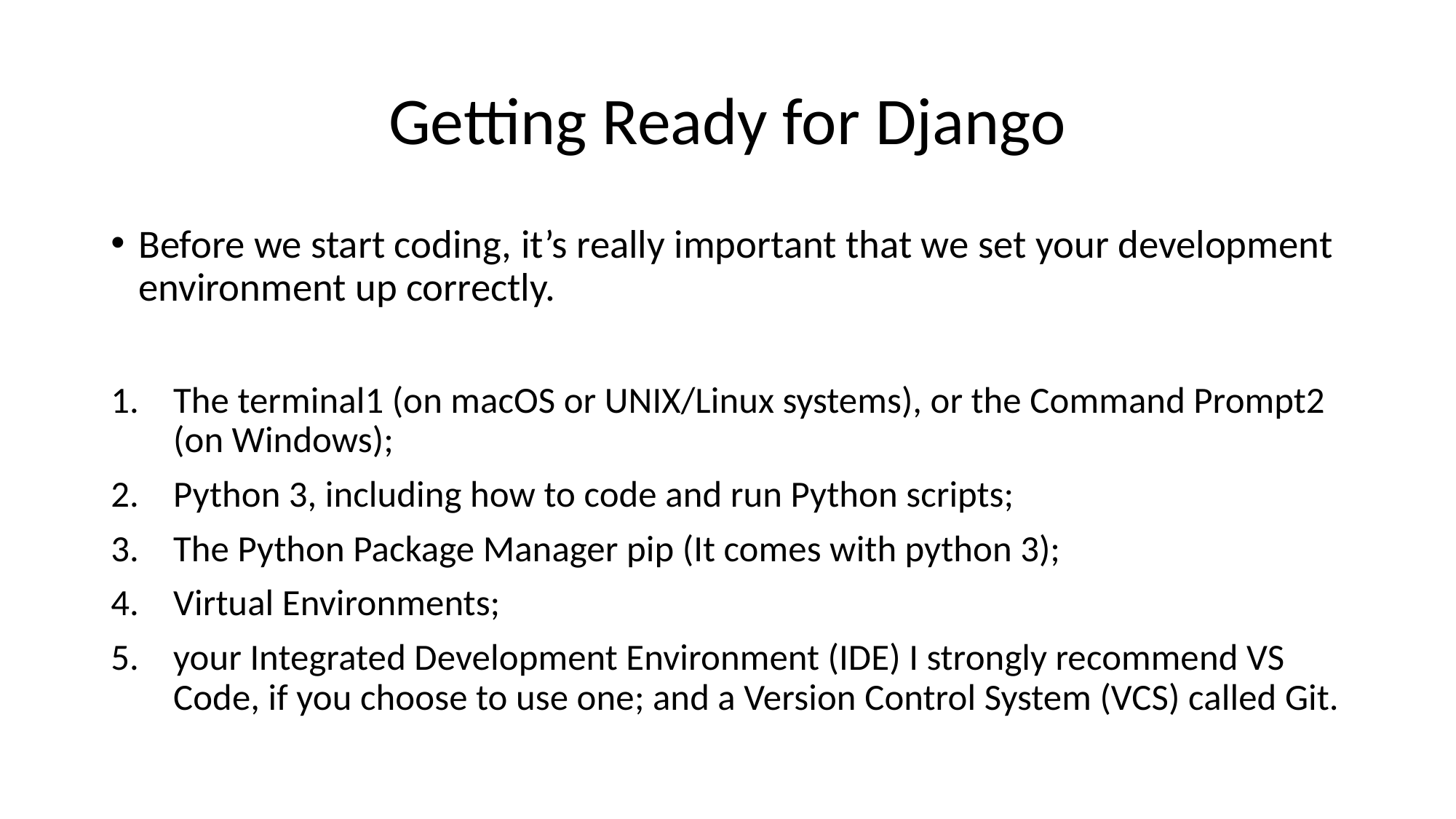

# Getting Ready for Django
Before we start coding, it’s really important that we set your development environment up correctly.

The terminal1 (on macOS or UNIX/Linux systems), or the Command Prompt2 (on Windows);
Python 3, including how to code and run Python scripts;
The Python Package Manager pip (It comes with python 3);
Virtual Environments;
your Integrated Development Environment (IDE) I strongly recommend VS Code, if you choose to use one; and a Version Control System (VCS) called Git.